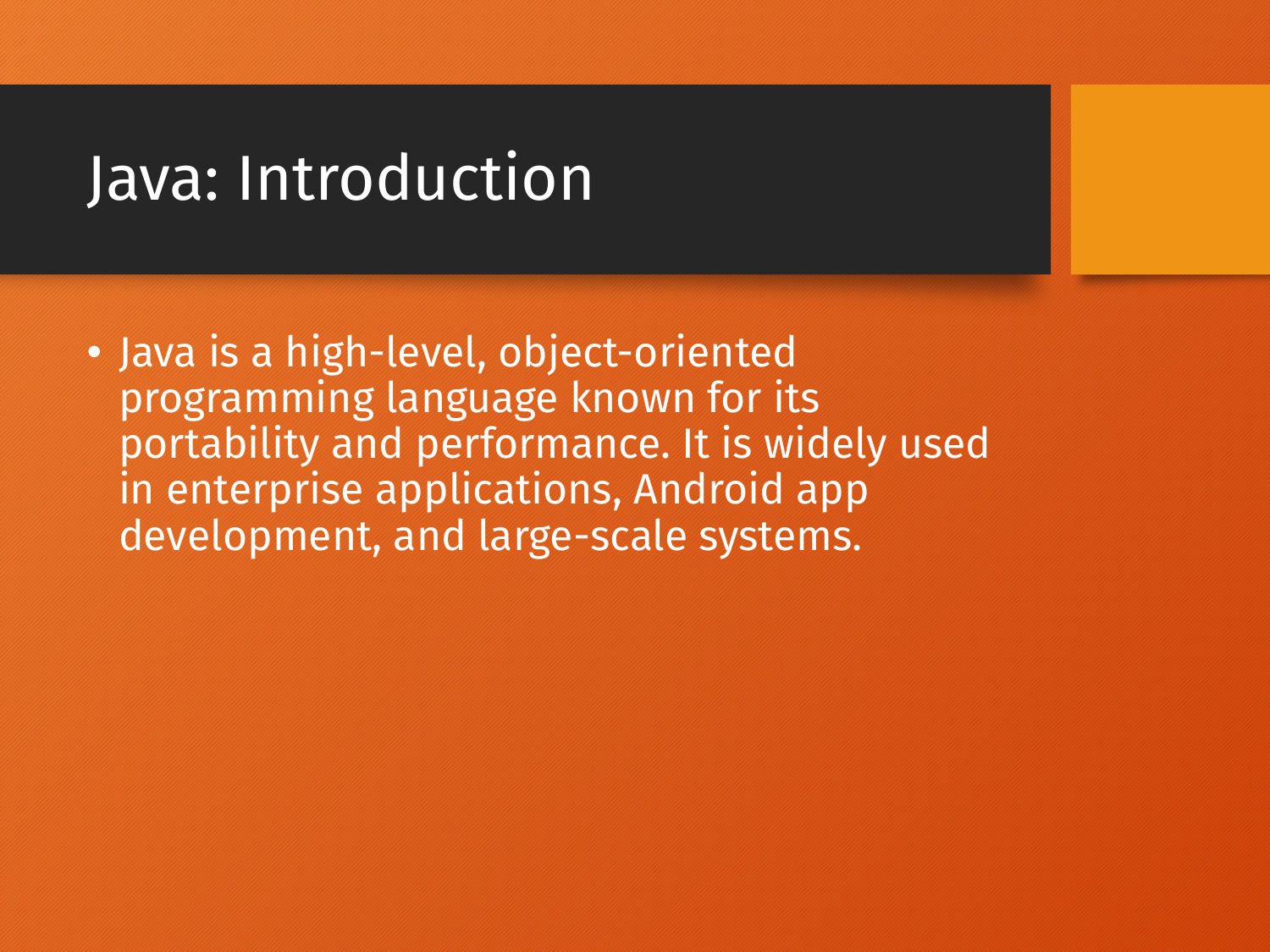

# Java: Introduction
Java is a high-level, object-oriented programming language known for its portability and performance. It is widely used in enterprise applications, Android app development, and large-scale systems.